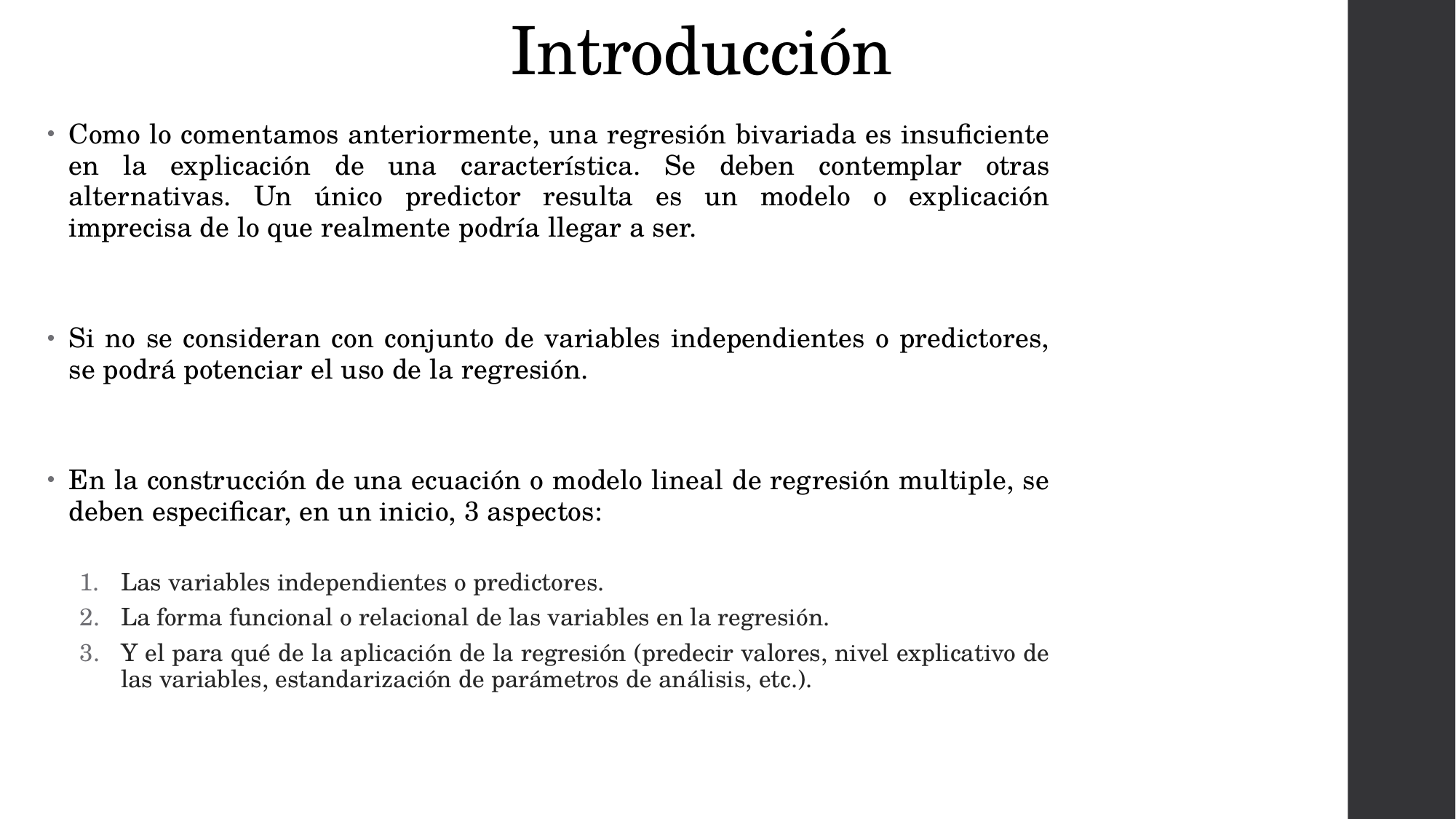

# Introducción
Como lo comentamos anteriormente, una regresión bivariada es insuficiente en la explicación de una característica. Se deben contemplar otras alternativas. Un único predictor resulta es un modelo o explicación imprecisa de lo que realmente podría llegar a ser.

Si no se consideran con conjunto de variables independientes o predictores, se podrá potenciar el uso de la regresión.

En la construcción de una ecuación o modelo lineal de regresión multiple, se deben especificar, en un inicio, 3 aspectos:

Las variables independientes o predictores.
La forma funcional o relacional de las variables en la regresión.
Y el para qué de la aplicación de la regresión (predecir valores, nivel explicativo de las variables, estandarización de parámetros de análisis, etc.).